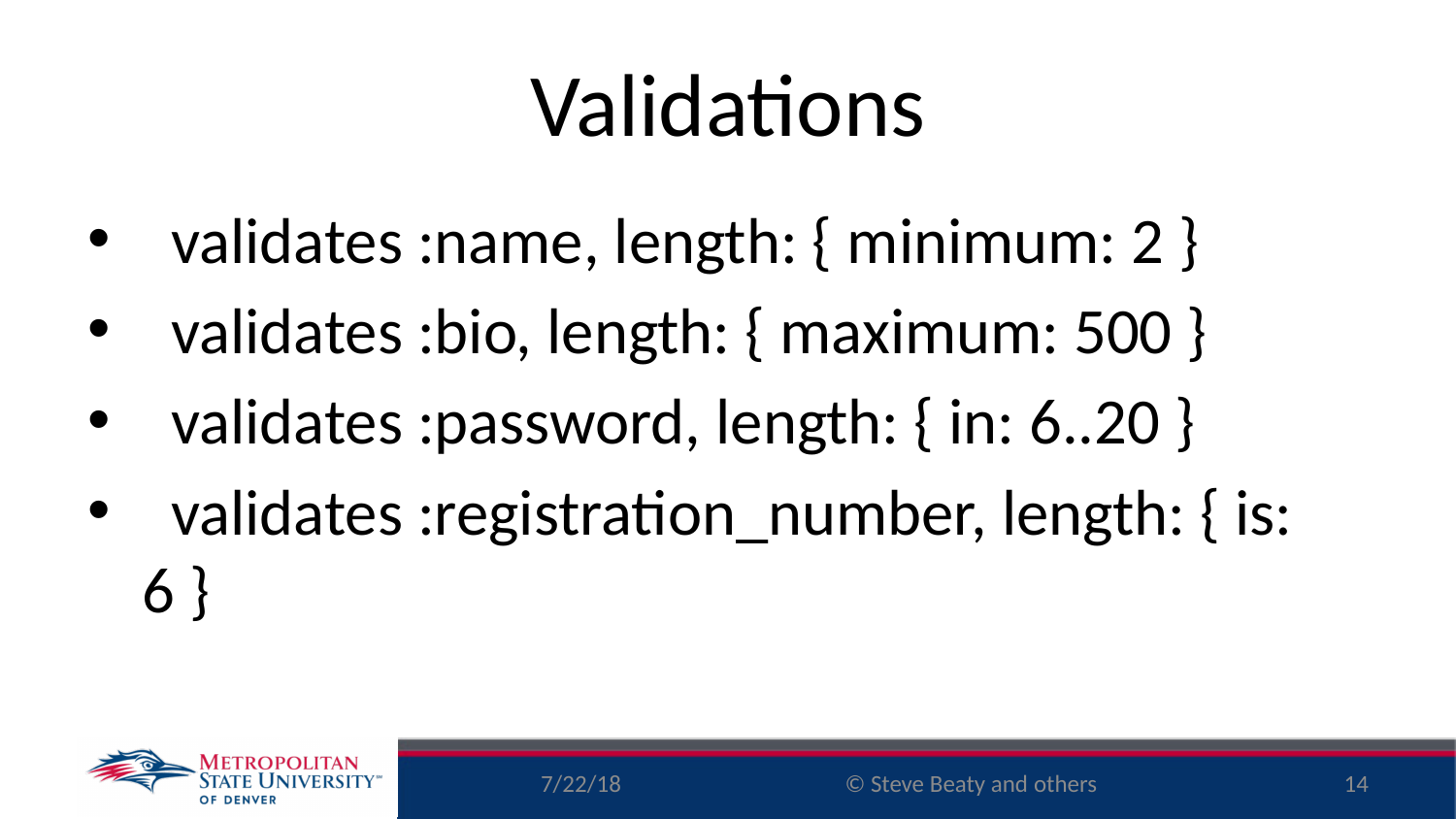

# Validations
  validates :name, length: { minimum: 2 }
  validates :bio, length: { maximum: 500 }
  validates :password, length: { in: 6..20 }
  validates :registration_number, length: { is: 6 }
7/22/18
14
© Steve Beaty and others